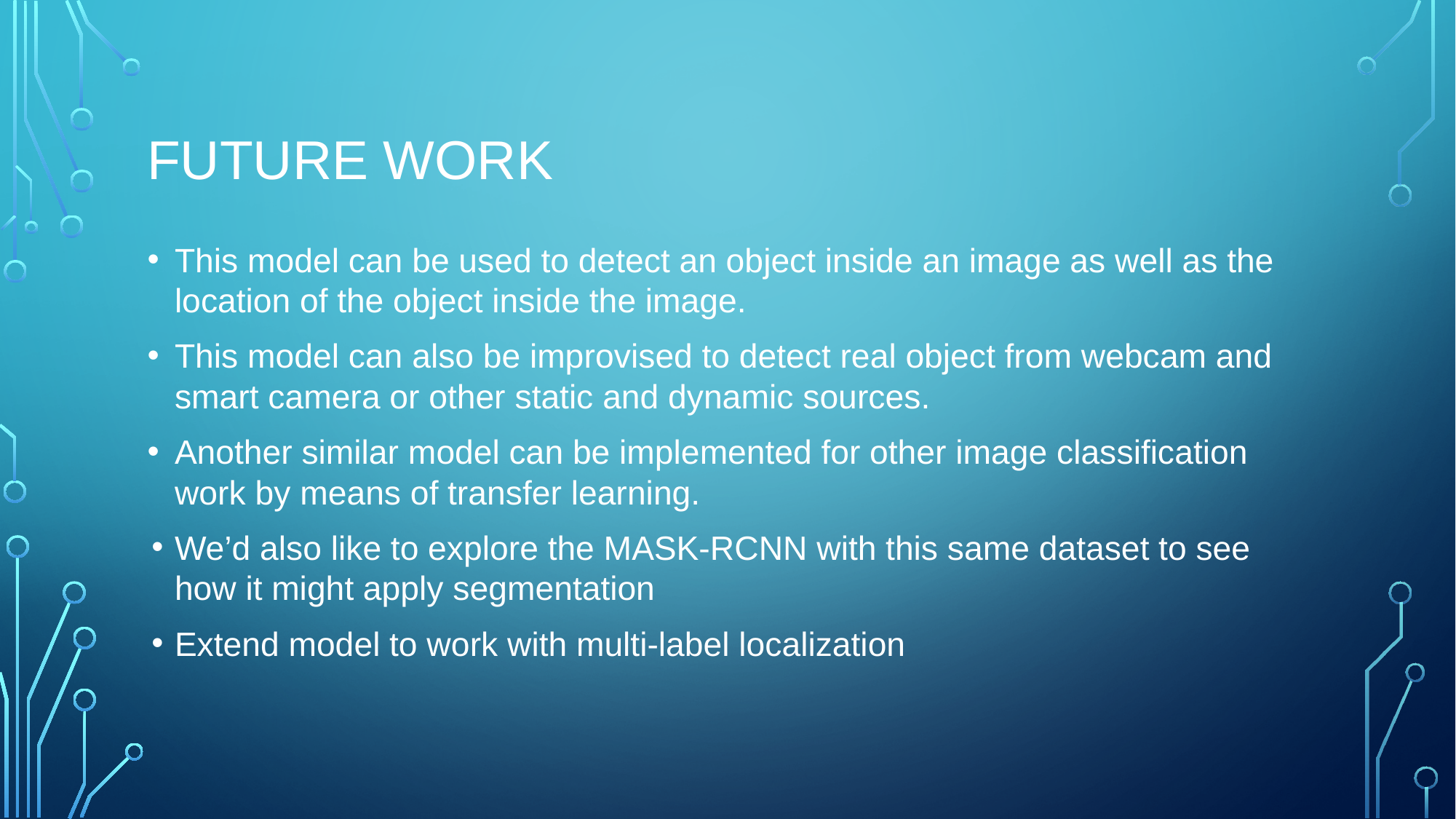

# FUTURE WORK
This model can be used to detect an object inside an image as well as the location of the object inside the image.
This model can also be improvised to detect real object from webcam and smart camera or other static and dynamic sources.
Another similar model can be implemented for other image classification work by means of transfer learning.
We’d also like to explore the MASK-RCNN with this same dataset to see how it might apply segmentation
Extend model to work with multi-label localization